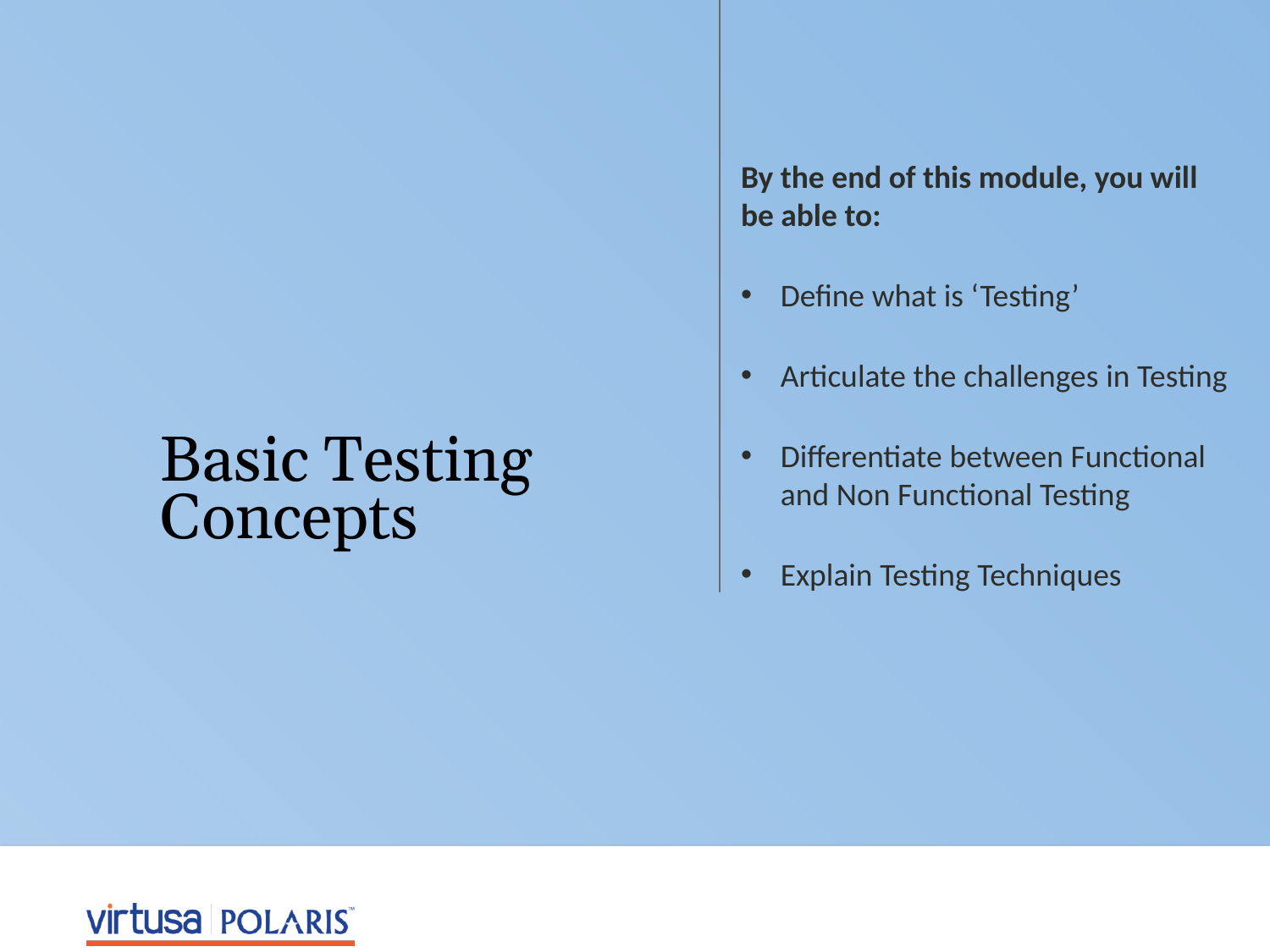

By the end of this module, you will be able to:
Define what is ‘Testing’
Articulate the challenges in Testing
Differentiate between Functional and Non Functional Testing
Explain Testing Techniques
# Basic Testing Concepts